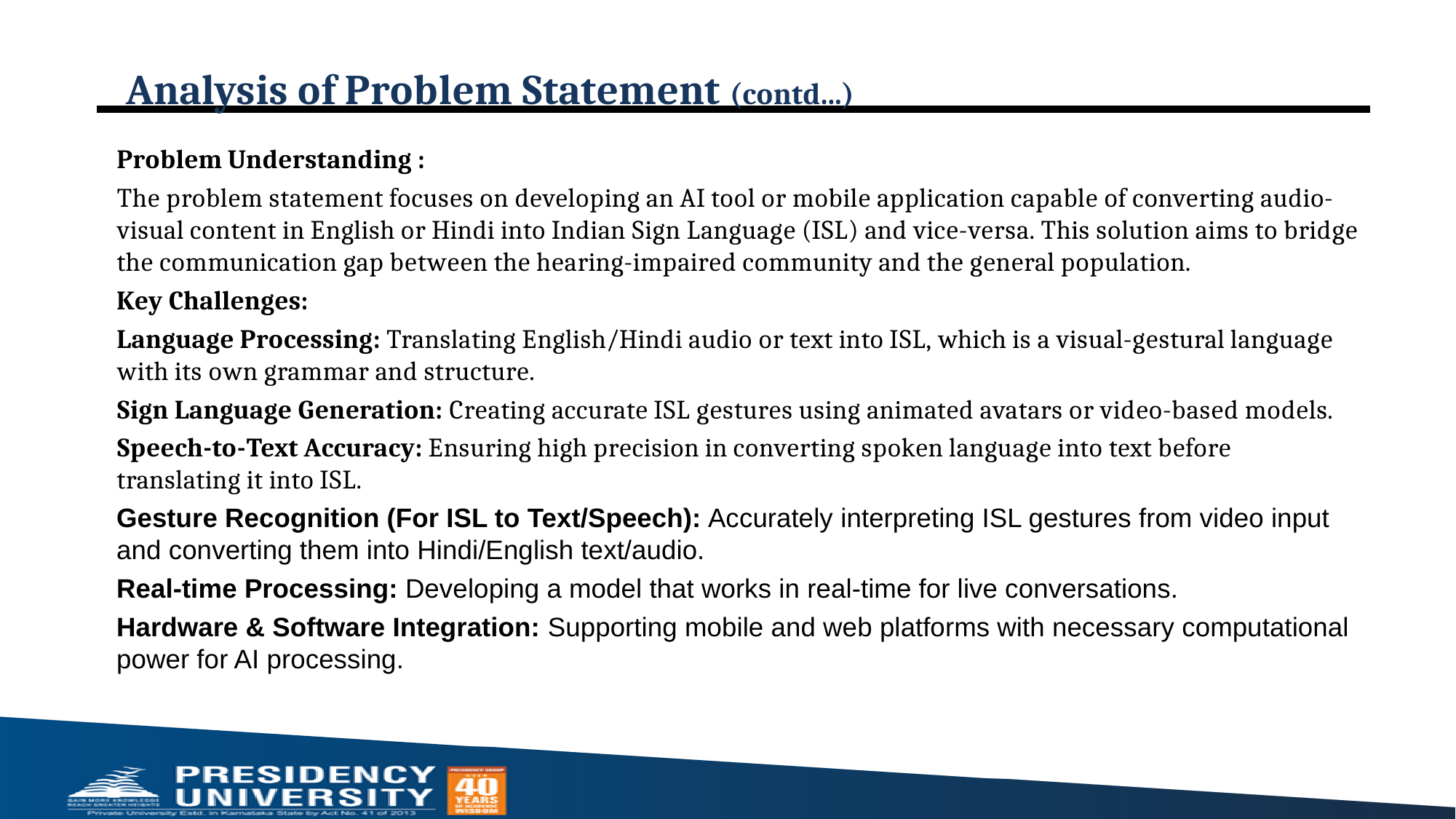

# Analysis of Problem Statement (contd...)
Problem Understanding :
The problem statement focuses on developing an AI tool or mobile application capable of converting audio-visual content in English or Hindi into Indian Sign Language (ISL) and vice-versa. This solution aims to bridge the communication gap between the hearing-impaired community and the general population.
Key Challenges:
Language Processing: Translating English/Hindi audio or text into ISL, which is a visual-gestural language with its own grammar and structure.
Sign Language Generation: Creating accurate ISL gestures using animated avatars or video-based models.
Speech-to-Text Accuracy: Ensuring high precision in converting spoken language into text before translating it into ISL.
Gesture Recognition (For ISL to Text/Speech): Accurately interpreting ISL gestures from video input and converting them into Hindi/English text/audio.
Real-time Processing: Developing a model that works in real-time for live conversations.
Hardware & Software Integration: Supporting mobile and web platforms with necessary computational power for AI processing.